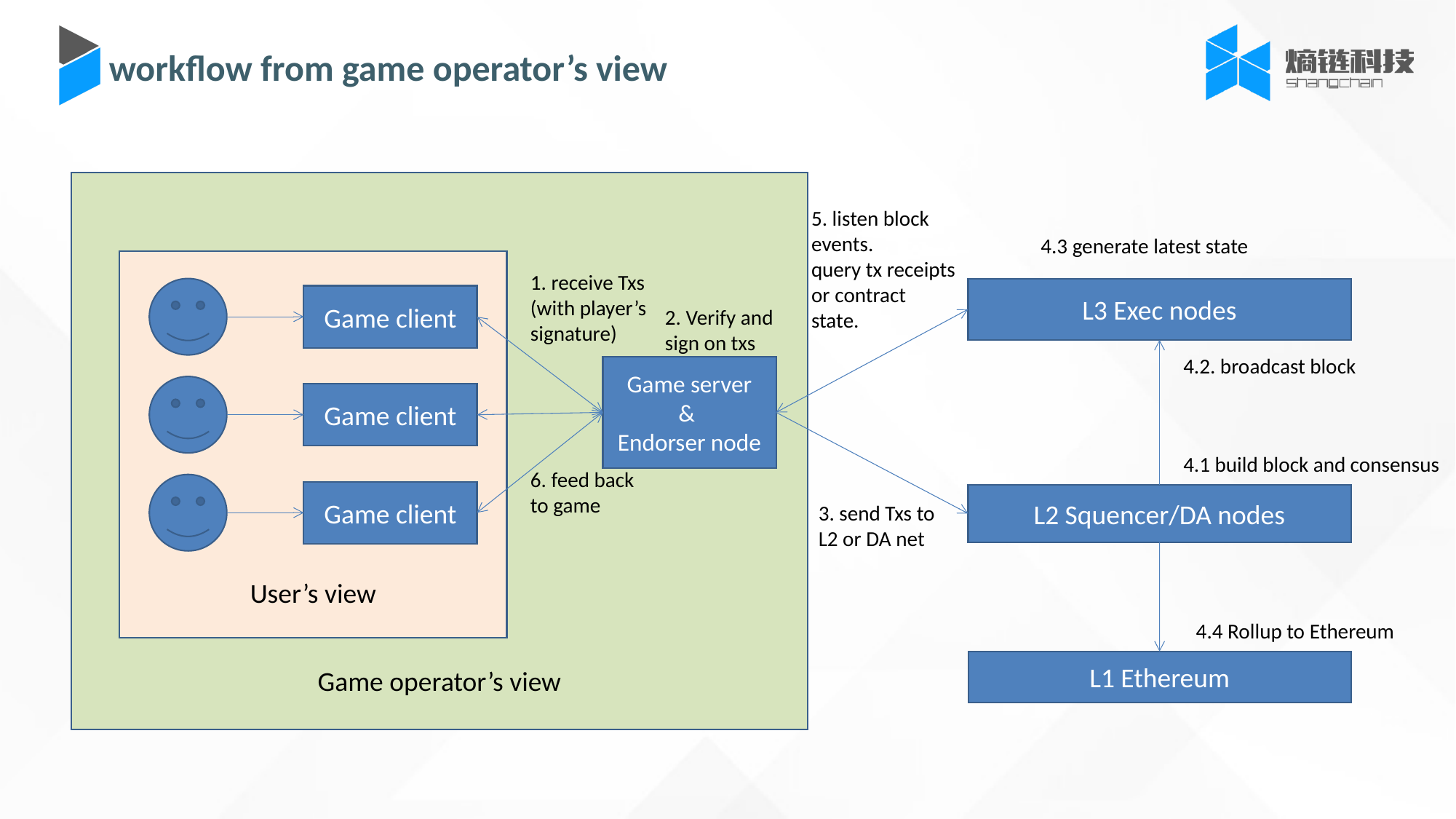

workflow from game operator’s view

Game operator’s view
5. listen block events.
query tx receipts or contract state.
4.3 generate latest state

User’s view
1. receive Txs
(with player’s signature)

L3 Exec nodes
Game client
2. Verify and sign on txs
4.2. broadcast block
Game server
&
Endorser node

Game client
4.1 build block and consensus
6. feed back to game

Game client
L2 Squencer/DA nodes
3. send Txs to L2 or DA net
4.4 Rollup to Ethereum
L1 Ethereum